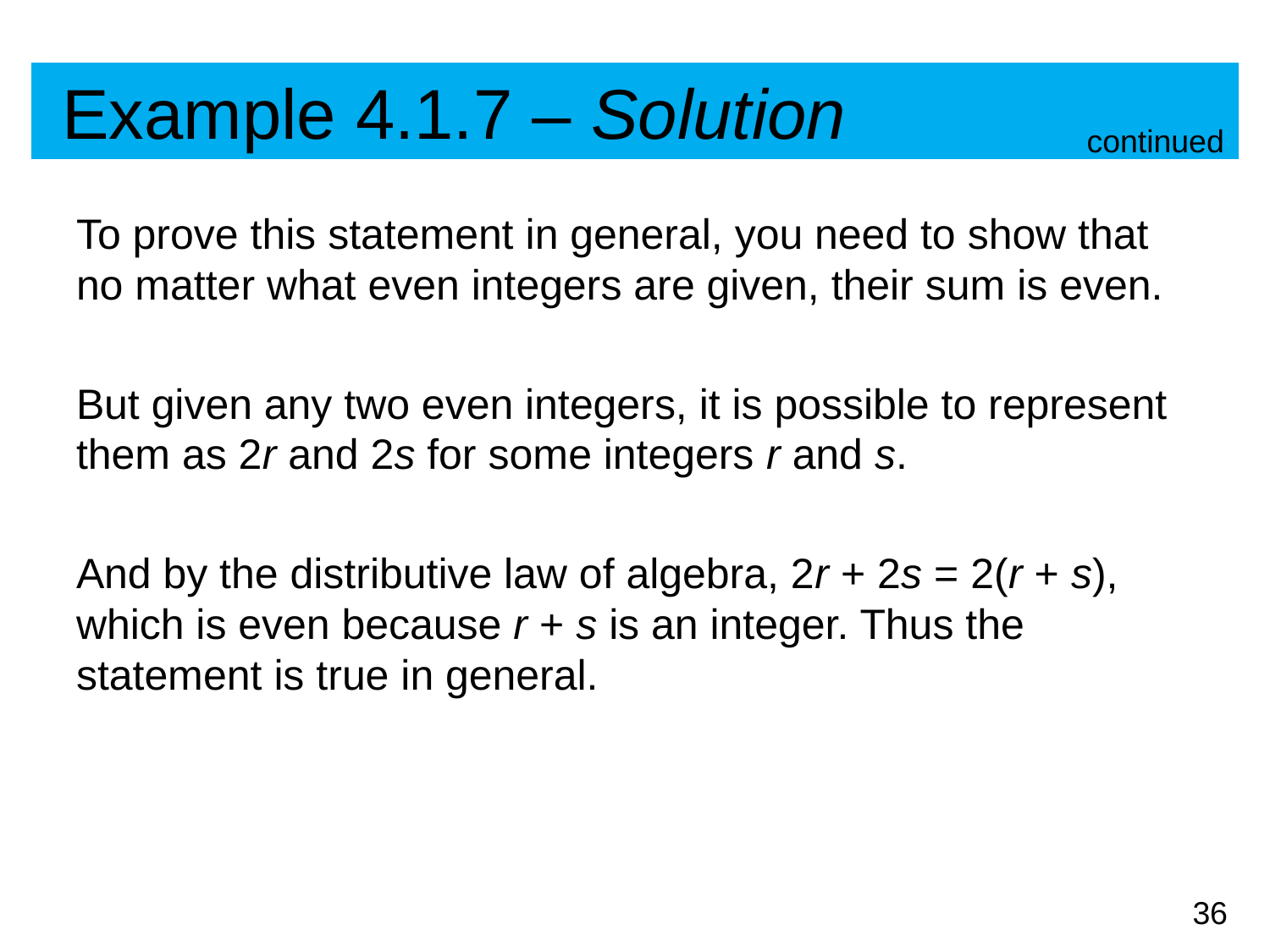

# Example 4.1.7 – Solution
continued
To prove this statement in general, you need to show that no matter what even integers are given, their sum is even.

But given any two even integers, it is possible to represent them as 2r and 2s for some integers r and s.

And by the distributive law of algebra, 2r + 2s = 2(r + s), which is even because r + s is an integer. Thus the statement is true in general.